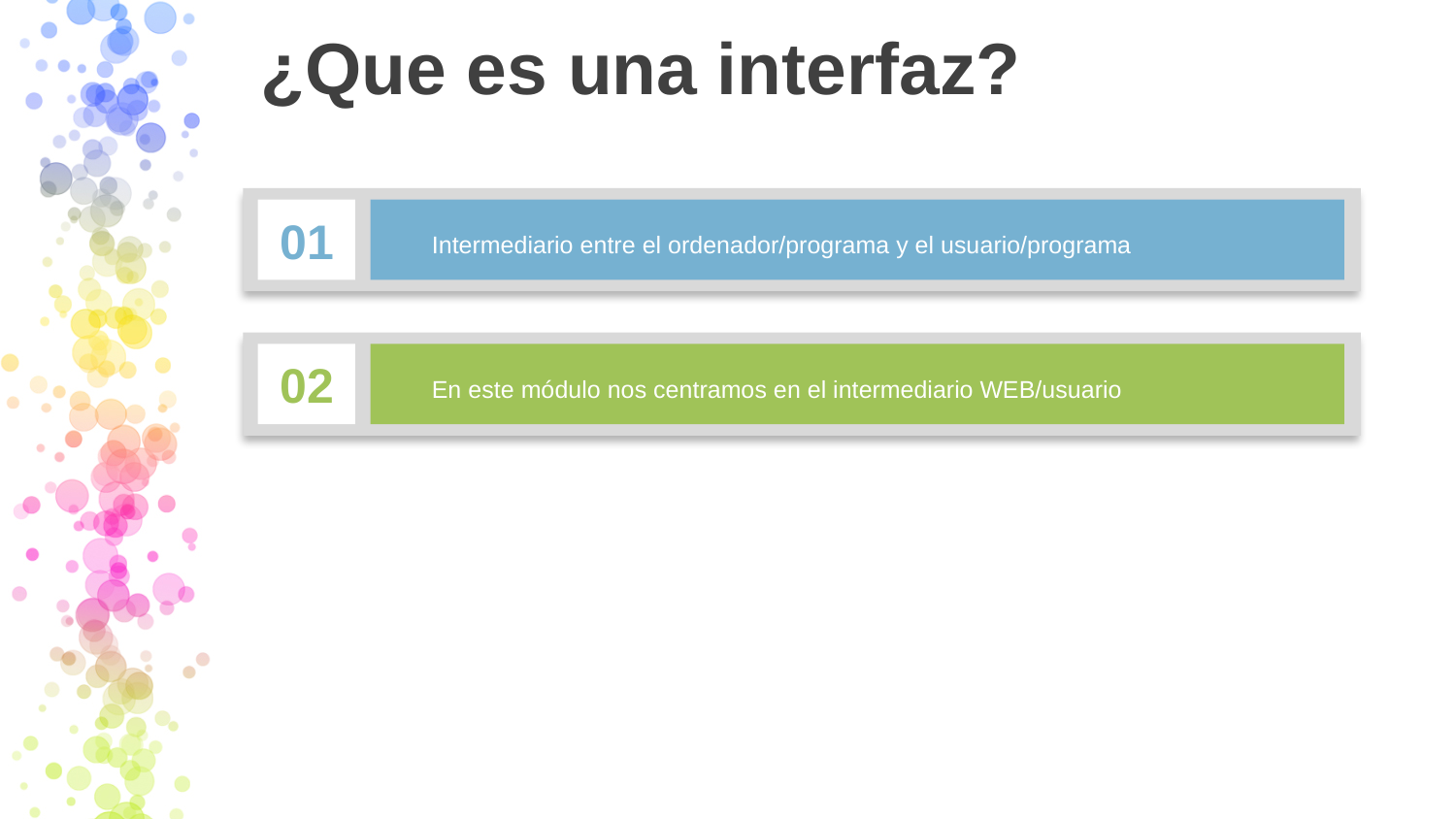

# ¿Que es una interfaz?

01
Intermediario entre el ordenador/programa y el usuario/programa

02
En este módulo nos centramos en el intermediario WEB/usuario

Get a modern PowerPoint  Presentation that is beautifully designed